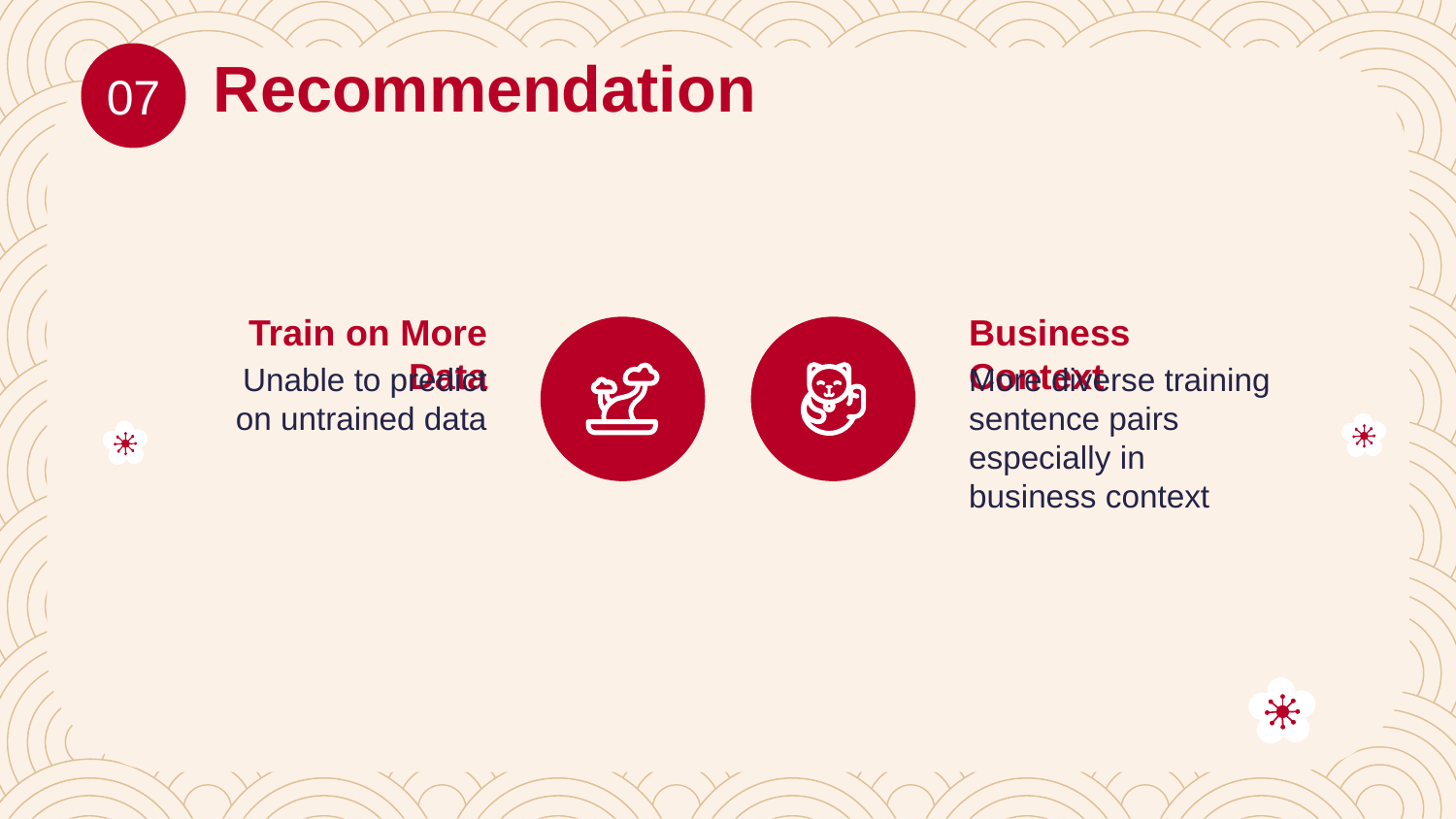

Recommendation
07
Train on More Data
Business Context

More diverse training sentence pairs especially in business context
Unable to predict on untrained data